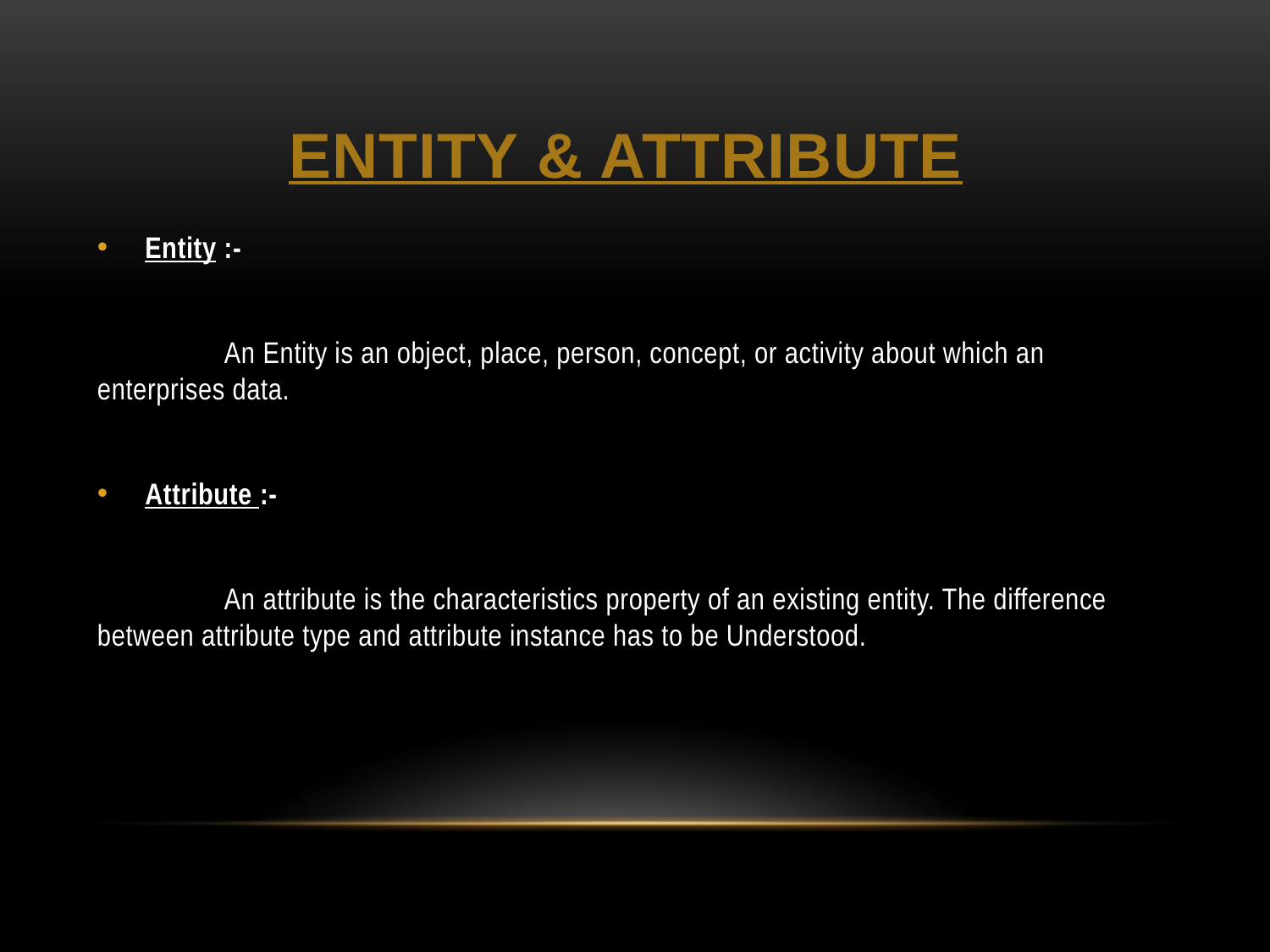

# Entity & Attribute
Entity :-

	An Entity is an object, place, person, concept, or activity about which an enterprises data.

Attribute :-

	An attribute is the characteristics property of an existing entity. The difference between attribute type and attribute instance has to be Understood.